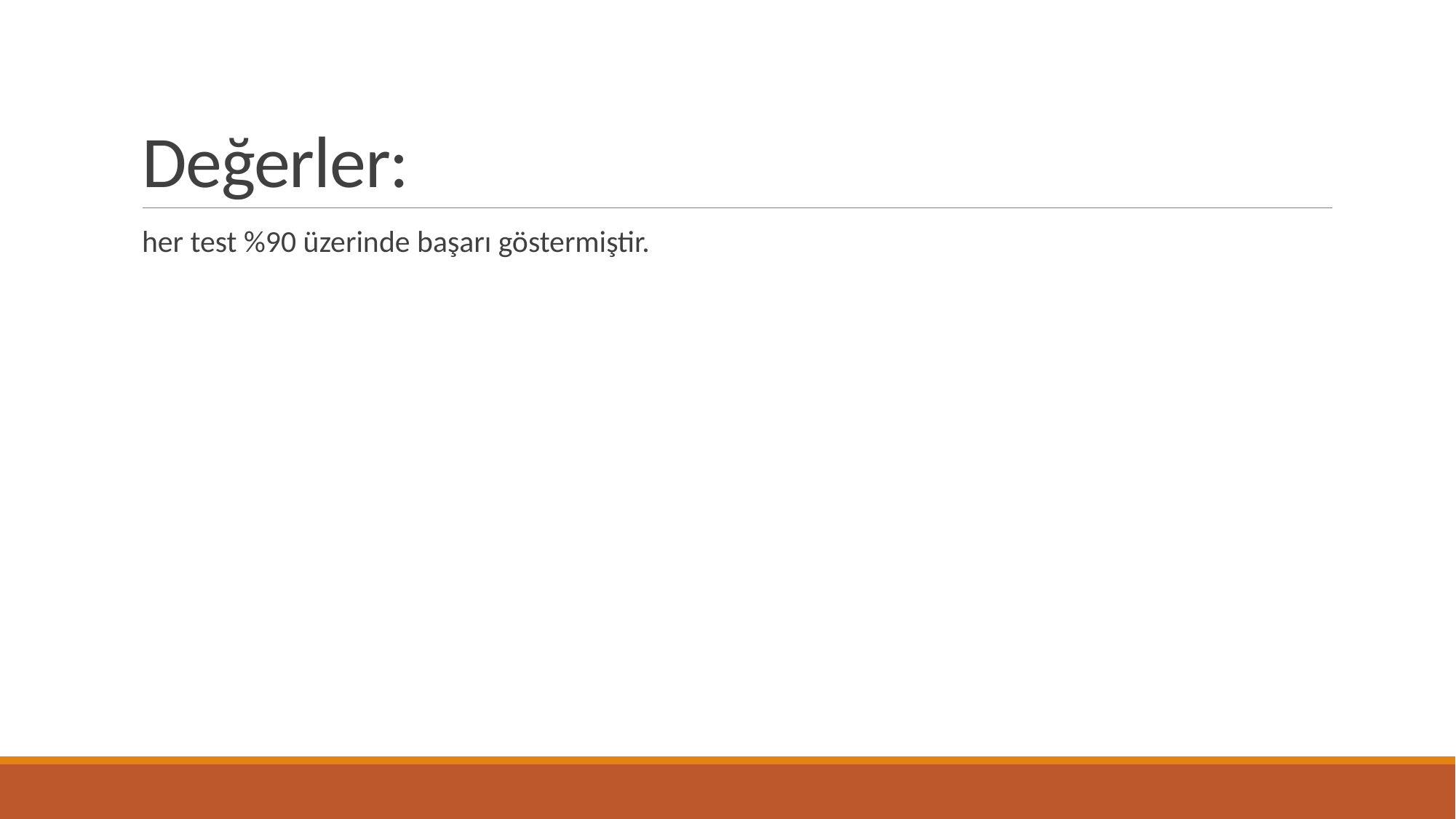

# Değerler:
her test %90 üzerinde başarı göstermiştir.